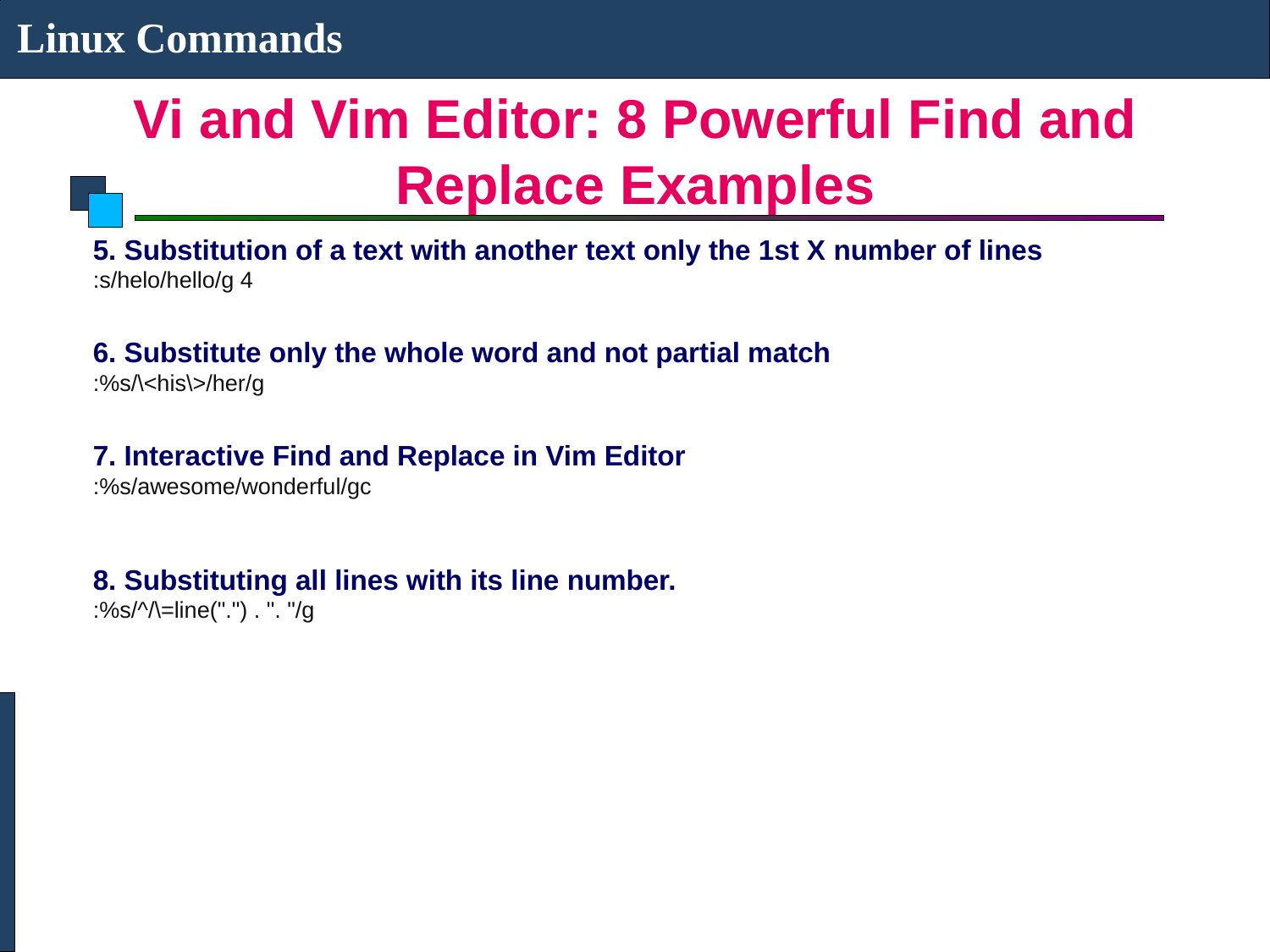

Linux Commands
# Vi and Vim Editor: 8 Powerful Find and Replace Examples

5. Substitution of a text with another text only the 1st X number of lines
:s/helo/hello/g 4
6. Substitute only the whole word and not partial match
:%s/\<his\>/her/g
7. Interactive Find and Replace in Vim Editor
:%s/awesome/wonderful/gc

8. Substituting all lines with its line number.
:%s/^/\=line(".") . ". "/g